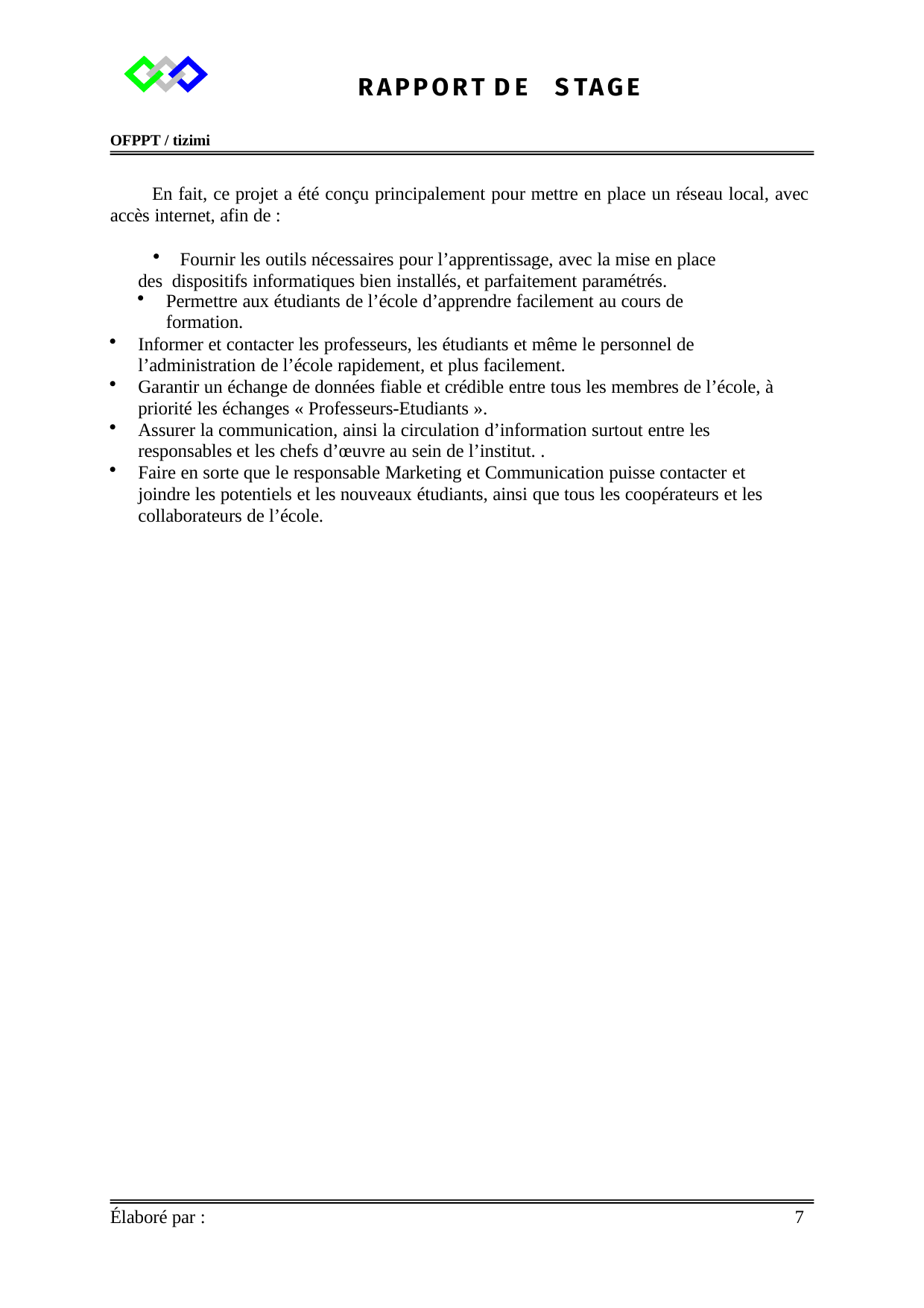

RAPPORT DE	STAGE
OFPPT / tizimi

En fait, ce projet a été conçu principalement pour mettre en place un réseau local, avec  accès internet, afin de :

Fournir les outils nécessaires pour l’apprentissage, avec la mise en place des  dispositifs informatiques bien installés, et parfaitement paramétrés.
Permettre aux étudiants de l’école d’apprendre facilement au cours de formation.
Informer et contacter les professeurs, les étudiants et même le personnel de  l’administration de l’école rapidement, et plus facilement.
Garantir un échange de données fiable et crédible entre tous les membres de l’école, à  priorité les échanges « Professeurs-Etudiants ».
Assurer la communication, ainsi la circulation d’information surtout entre les  responsables et les chefs d’œuvre au sein de l’institut. .
Faire en sorte que le responsable Marketing et Communication puisse contacter et  joindre les potentiels et les nouveaux étudiants, ainsi que tous les coopérateurs et les  collaborateurs de l’école.

7
Élaboré par :